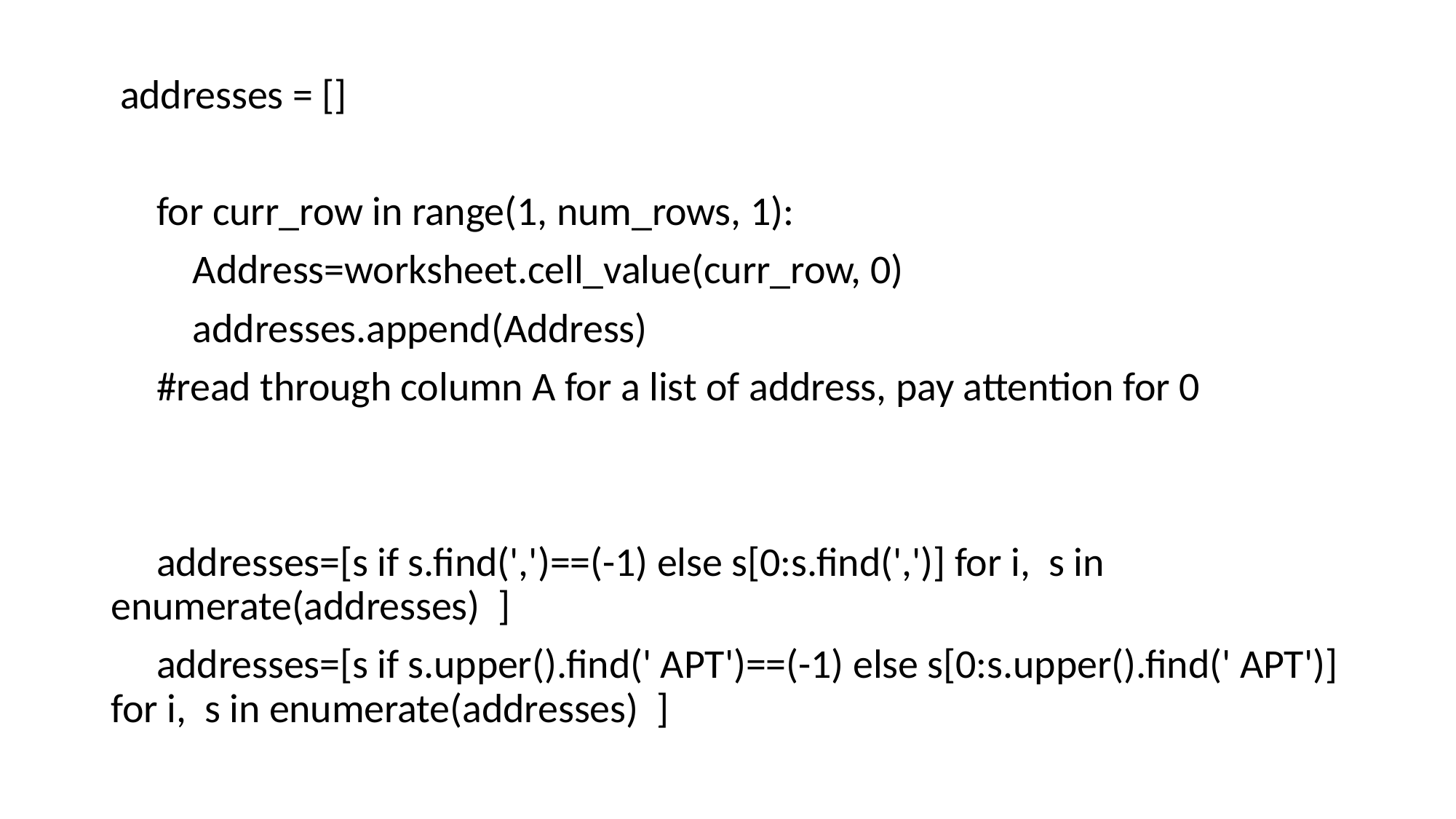

addresses = []

     for curr_row in range(1, num_rows, 1):
         Address=worksheet.cell_value(curr_row, 0)
         addresses.append(Address)
     #read through column A for a list of address, pay attention for 0

     addresses=[s if s.find(',')==(-1) else s[0:s.find(',')] for i,  s in enumerate(addresses)  ]
     addresses=[s if s.upper().find(' APT')==(-1) else s[0:s.upper().find(' APT')] for i,  s in enumerate(addresses)  ]